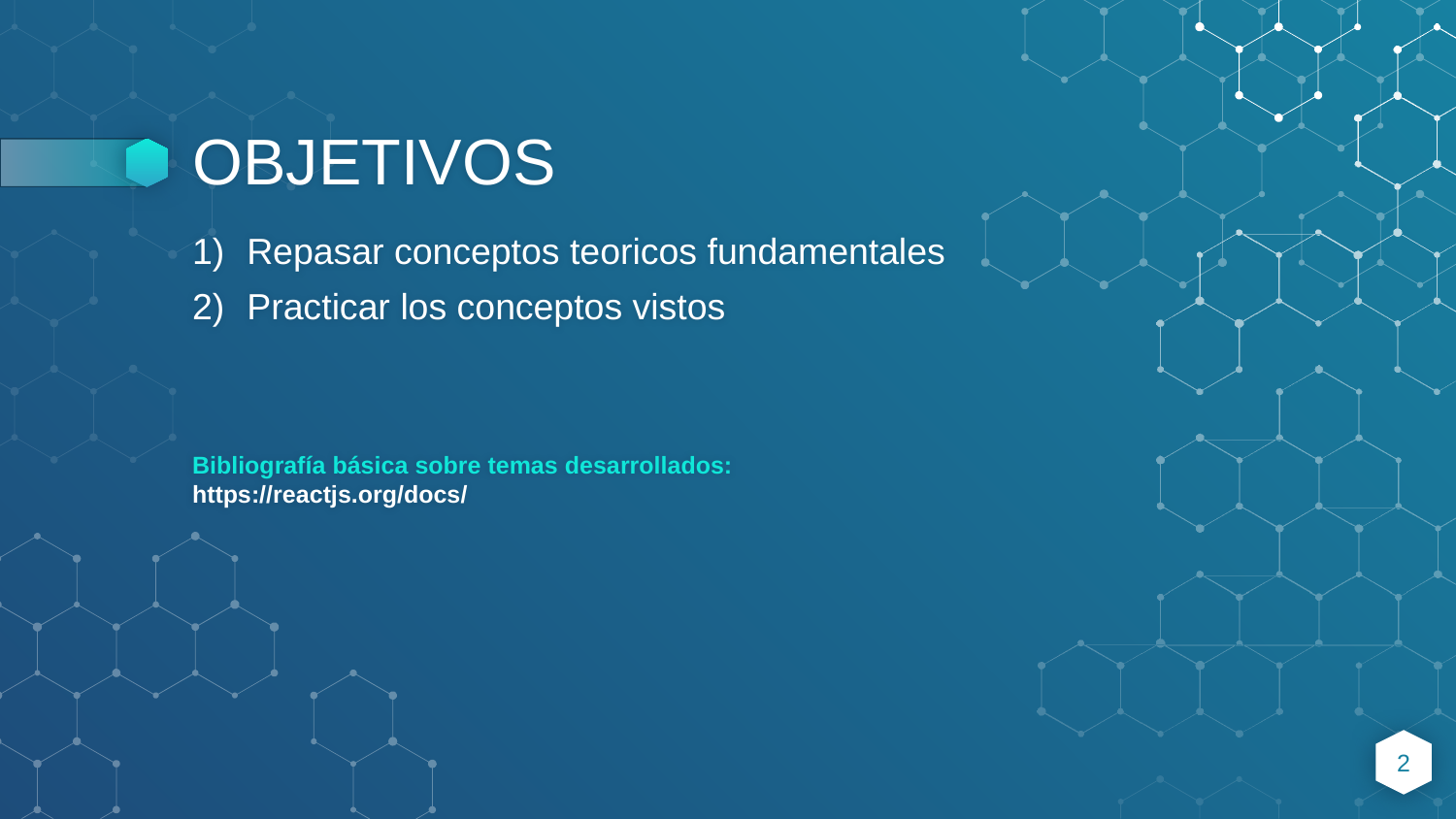

# OBJETIVOS
Repasar conceptos teoricos fundamentales
Practicar los conceptos vistos
Bibliografía básica sobre temas desarrollados:
https://reactjs.org/docs/

2